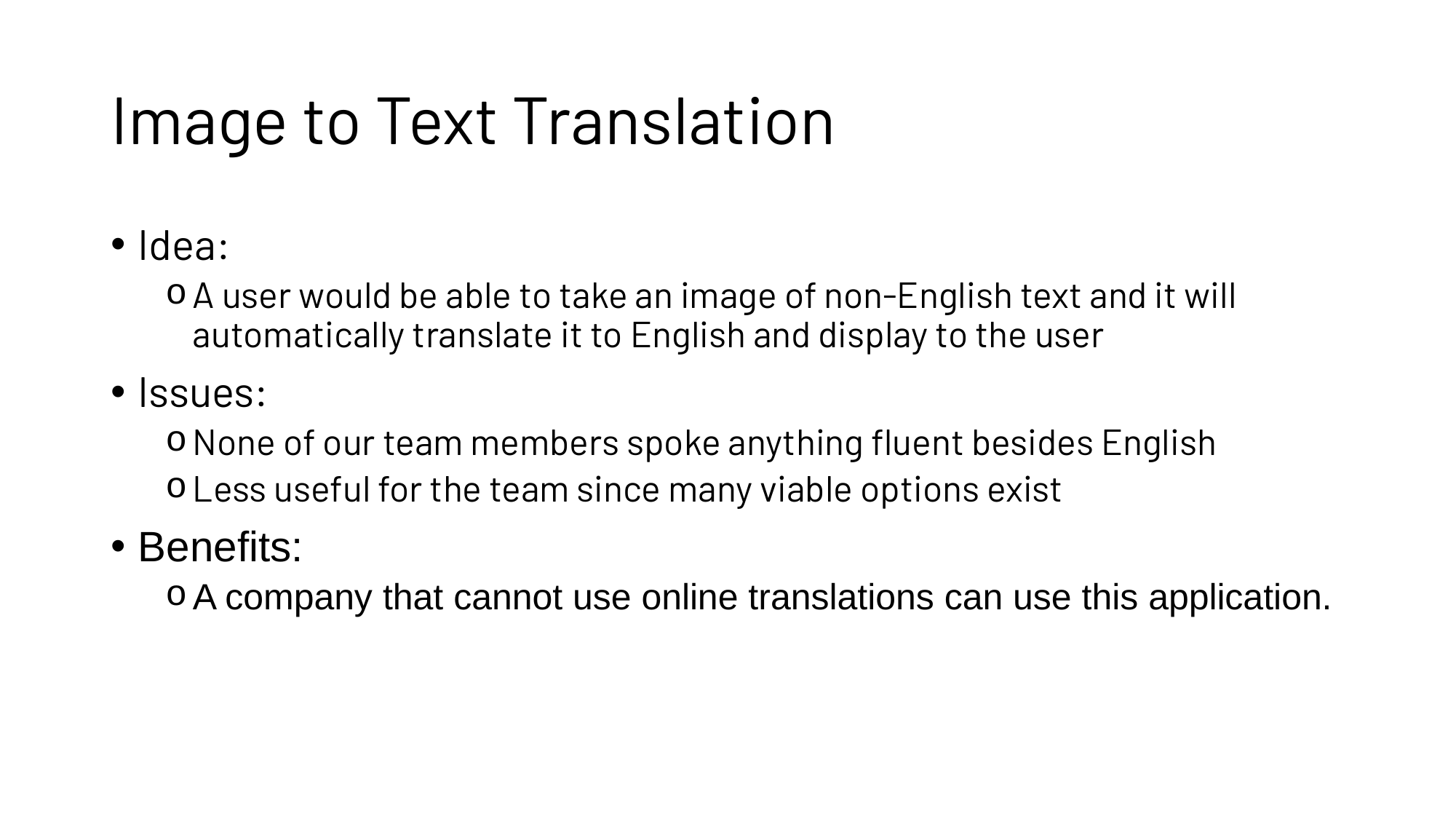

# Image to Text Translation
Idea:
A user would be able to take an image of non-English text and it will automatically translate it to English and display to the user
Issues:
None of our team members spoke anything fluent besides English
Less useful for the team since many viable options exist
Benefits:
A company that cannot use online translations can use this application.